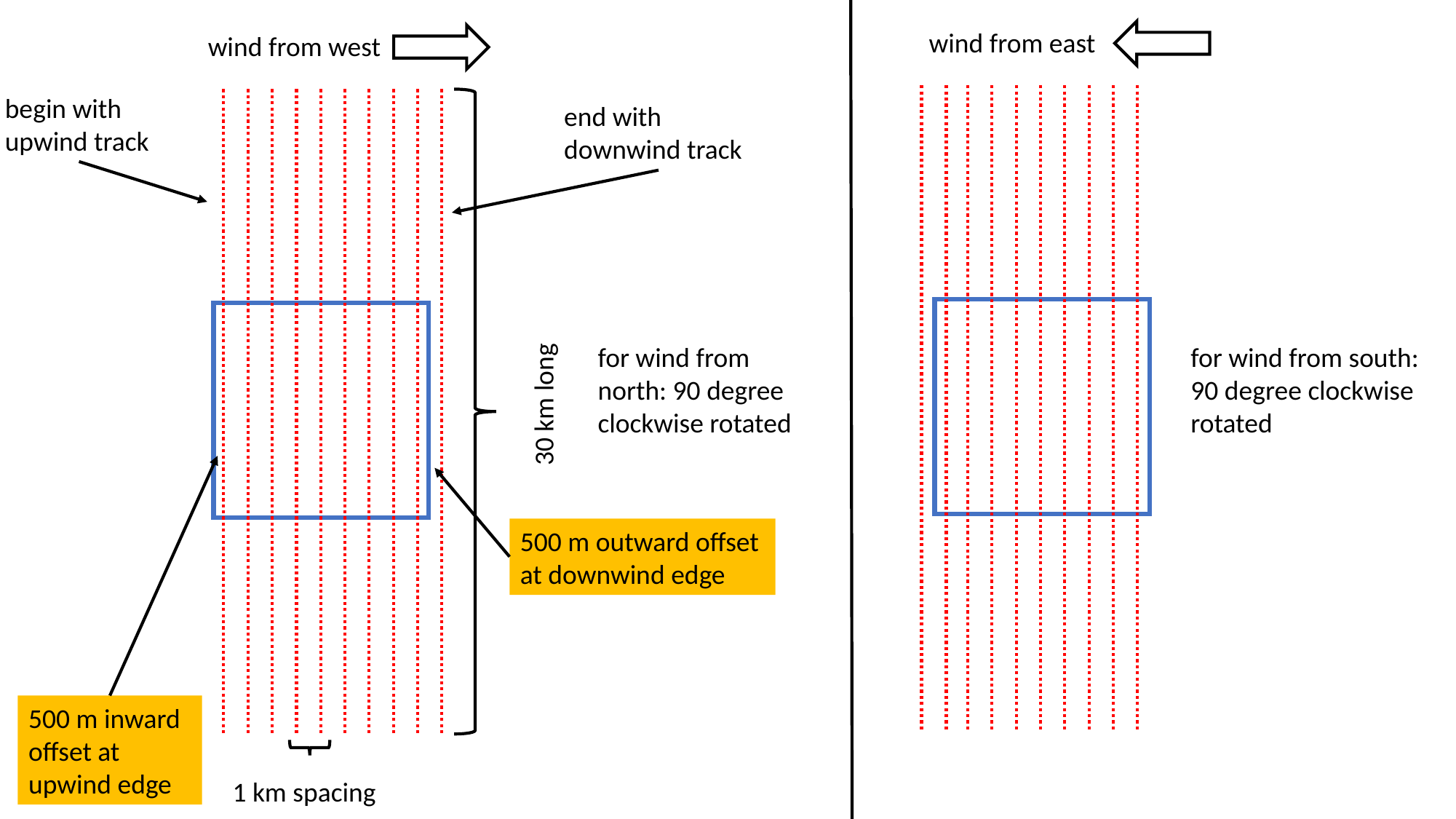

wind from east

wind from west

begin with upwind track

end with downwind track

for wind from north: 90 degree clockwise rotated
for wind from south: 90 degree clockwise rotated
30 km long
500 m outward offset at downwind edge
500 m inward offset at upwind edge

1 km spacing